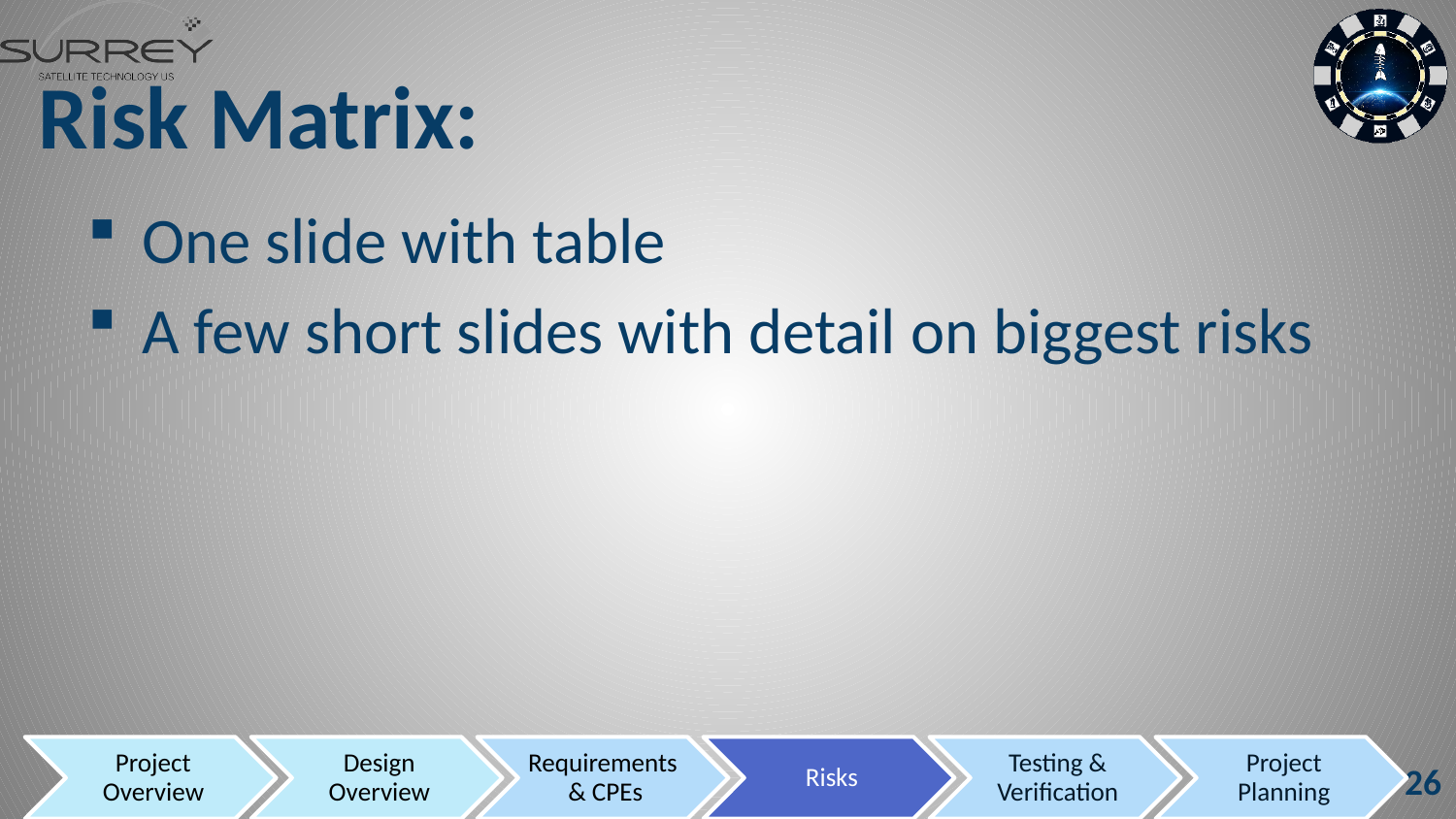

# Risk Matrix:
One slide with table
A few short slides with detail on biggest risks

Project Overview
Design Overview
Requirements  & CPEs
Risks
Testing & Verification
Project Planning
26